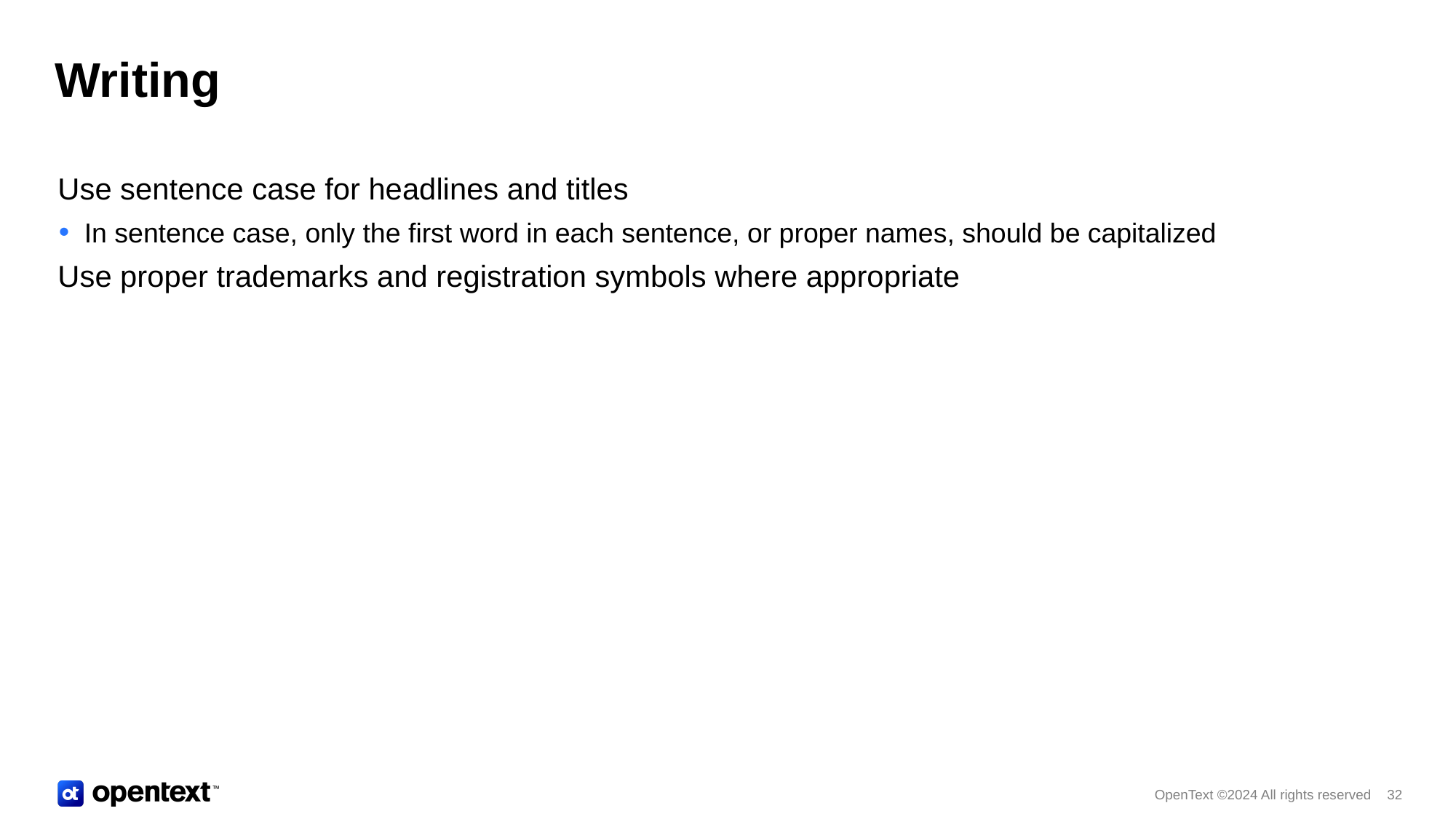

# Writing
Use sentence case for headlines and titles
In sentence case, only the first word in each sentence, or proper names, should be capitalized
Use proper trademarks and registration symbols where appropriate